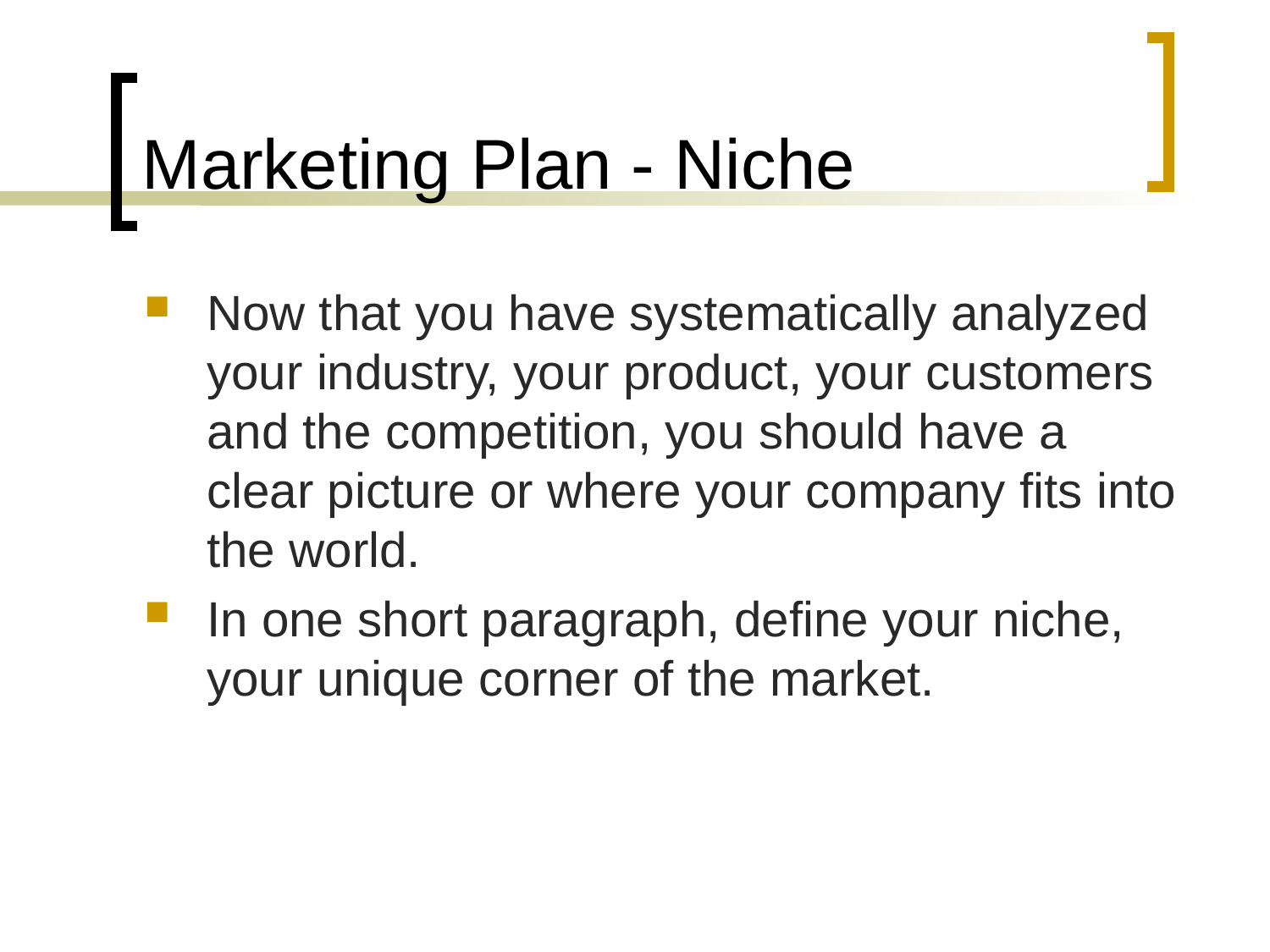

# Marketing Plan - Niche
Now that you have systematically analyzed your industry, your product, your customers and the competition, you should have a clear picture or where your company fits into the world.
In one short paragraph, define your niche, your unique corner of the market.